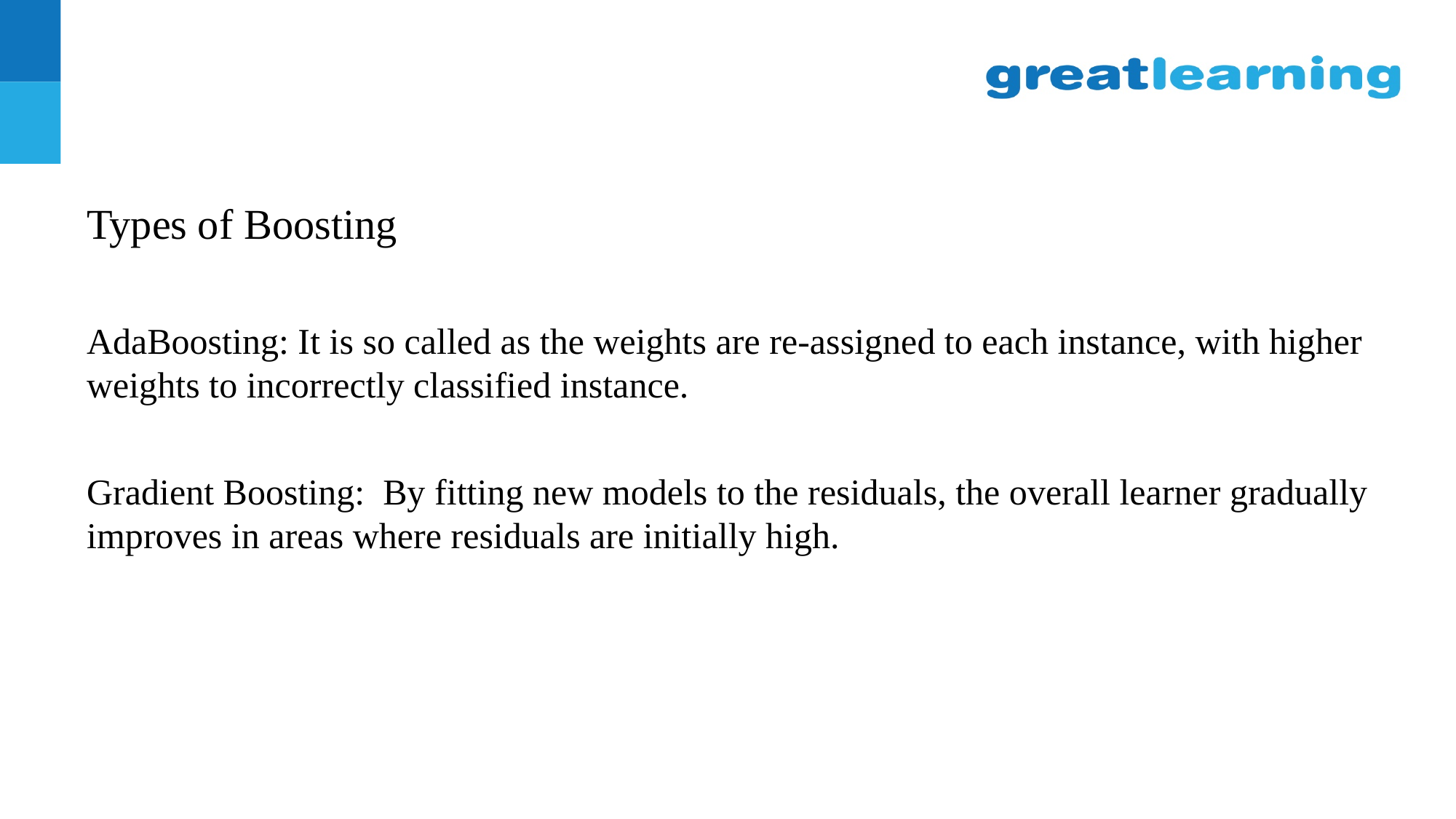

#
Types of Boosting

AdaBoosting: It is so called as the weights are re-assigned to each instance, with higher weights to incorrectly classified instance.

Gradient Boosting:  By fitting new models to the residuals, the overall learner gradually improves in areas where residuals are initially high.